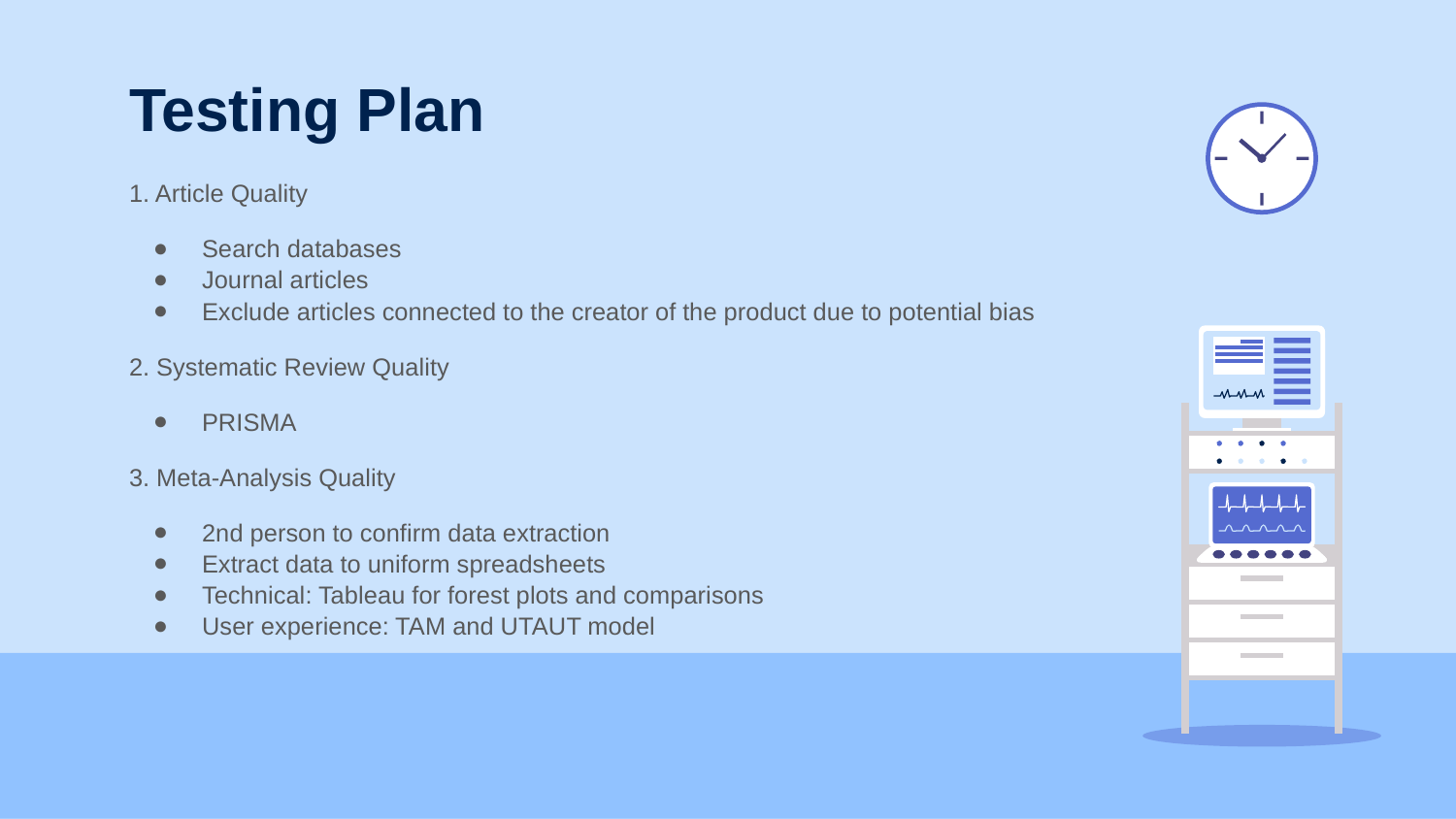

# Testing Plan

1. Article Quality
Search databases
Journal articles
Exclude articles connected to the creator of the product due to potential bias
2. Systematic Review Quality
PRISMA
3. Meta-Analysis Quality
2nd person to confirm data extraction
Extract data to uniform spreadsheets
Technical: Tableau for forest plots and comparisons
User experience: TAM and UTAUT model